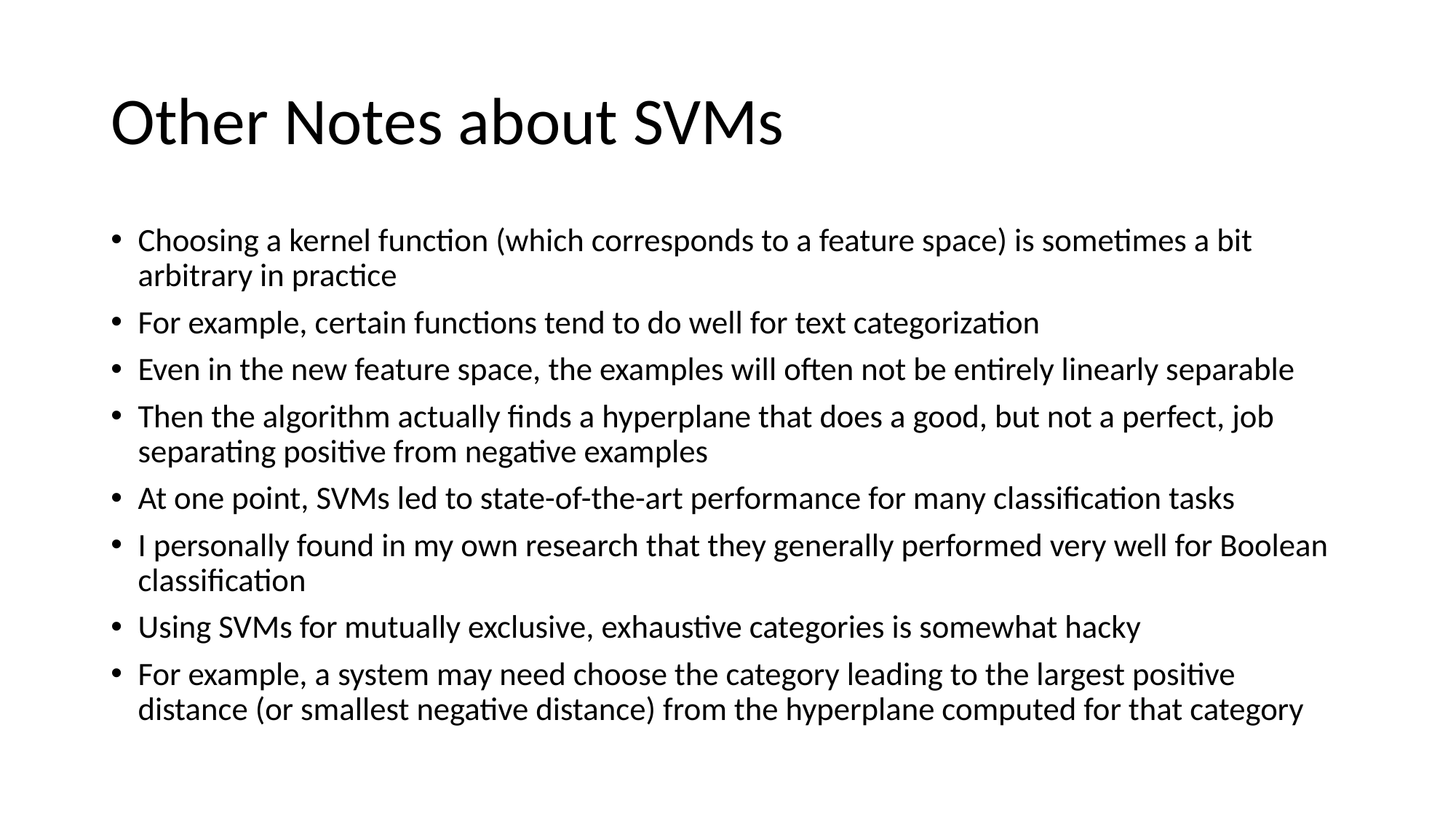

# Other Notes about SVMs
Choosing a kernel function (which corresponds to a feature space) is sometimes a bit arbitrary in practice
For example, certain functions tend to do well for text categorization
Even in the new feature space, the examples will often not be entirely linearly separable
Then the algorithm actually finds a hyperplane that does a good, but not a perfect, job separating positive from negative examples
At one point, SVMs led to state-of-the-art performance for many classification tasks
I personally found in my own research that they generally performed very well for Boolean classification
Using SVMs for mutually exclusive, exhaustive categories is somewhat hacky
For example, a system may need choose the category leading to the largest positive distance (or smallest negative distance) from the hyperplane computed for that category